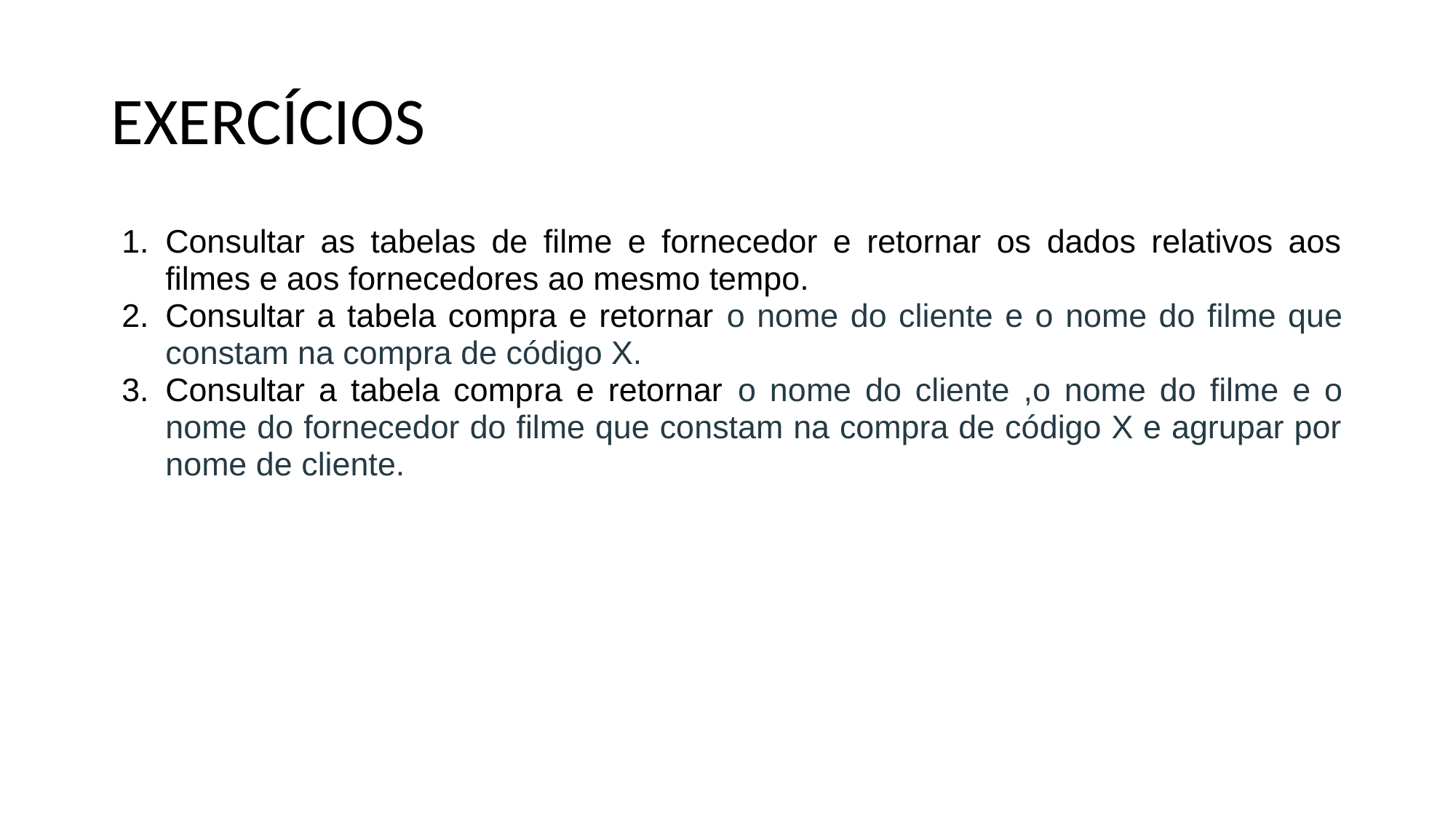

# EXERCÍCIOS
Consultar as tabelas de filme e fornecedor e retornar os dados relativos aos filmes e aos fornecedores ao mesmo tempo.
Consultar a tabela compra e retornar o nome do cliente e o nome do filme que constam na compra de código X.
Consultar a tabela compra e retornar o nome do cliente ,o nome do filme e o nome do fornecedor do filme que constam na compra de código X e agrupar por nome de cliente.